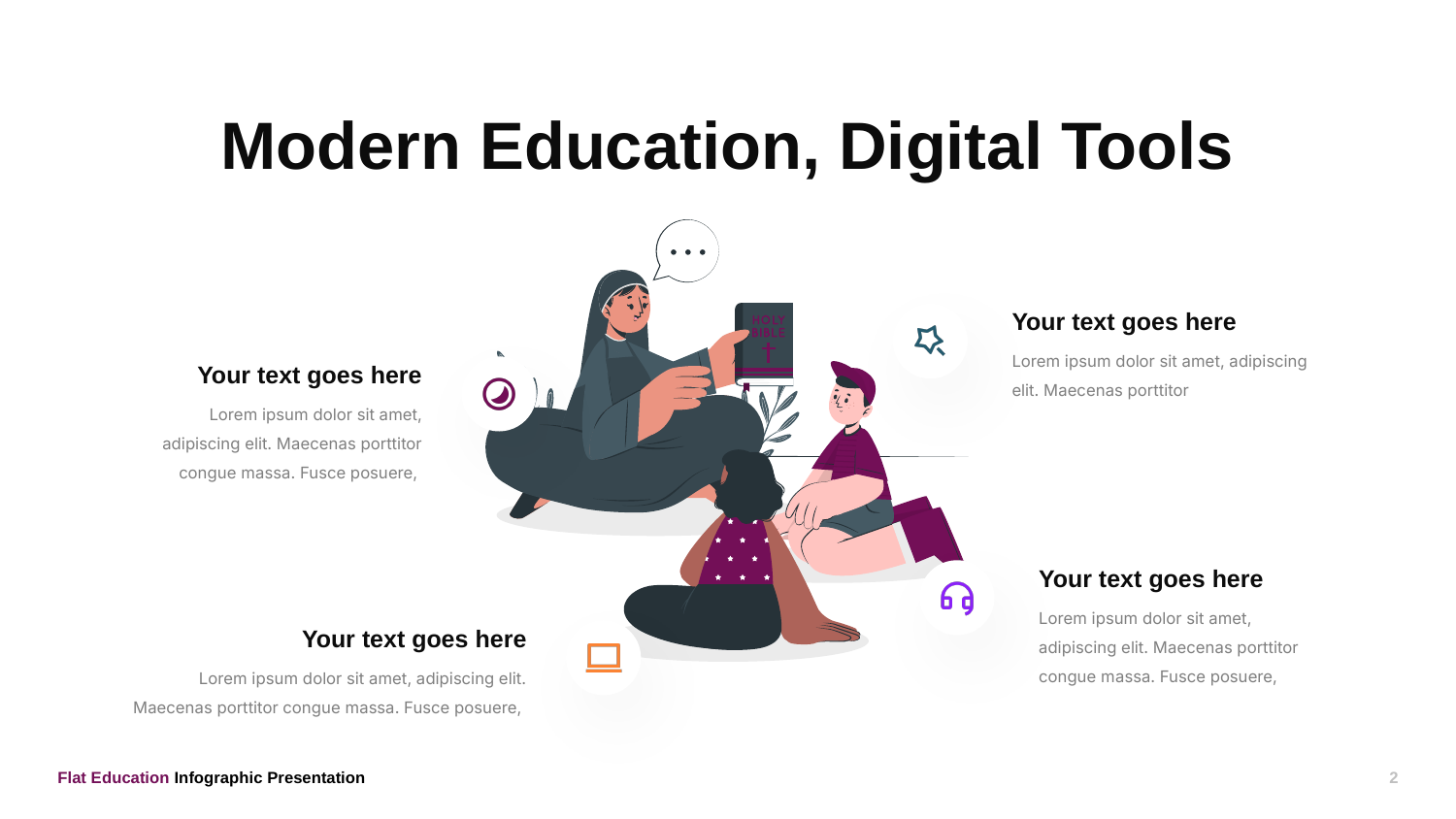

Modern Education, Digital Tools

Your text goes here

Lorem ipsum dolor sit amet, adipiscing elit. Maecenas porttitor

Your text goes here

Lorem ipsum dolor sit amet, adipiscing elit. Maecenas porttitor congue massa. Fusce posuere,

Your text goes here

Lorem ipsum dolor sit amet, adipiscing elit. Maecenas porttitor congue massa. Fusce posuere,

Your text goes here

Lorem ipsum dolor sit amet, adipiscing elit. Maecenas porttitor congue massa. Fusce posuere,